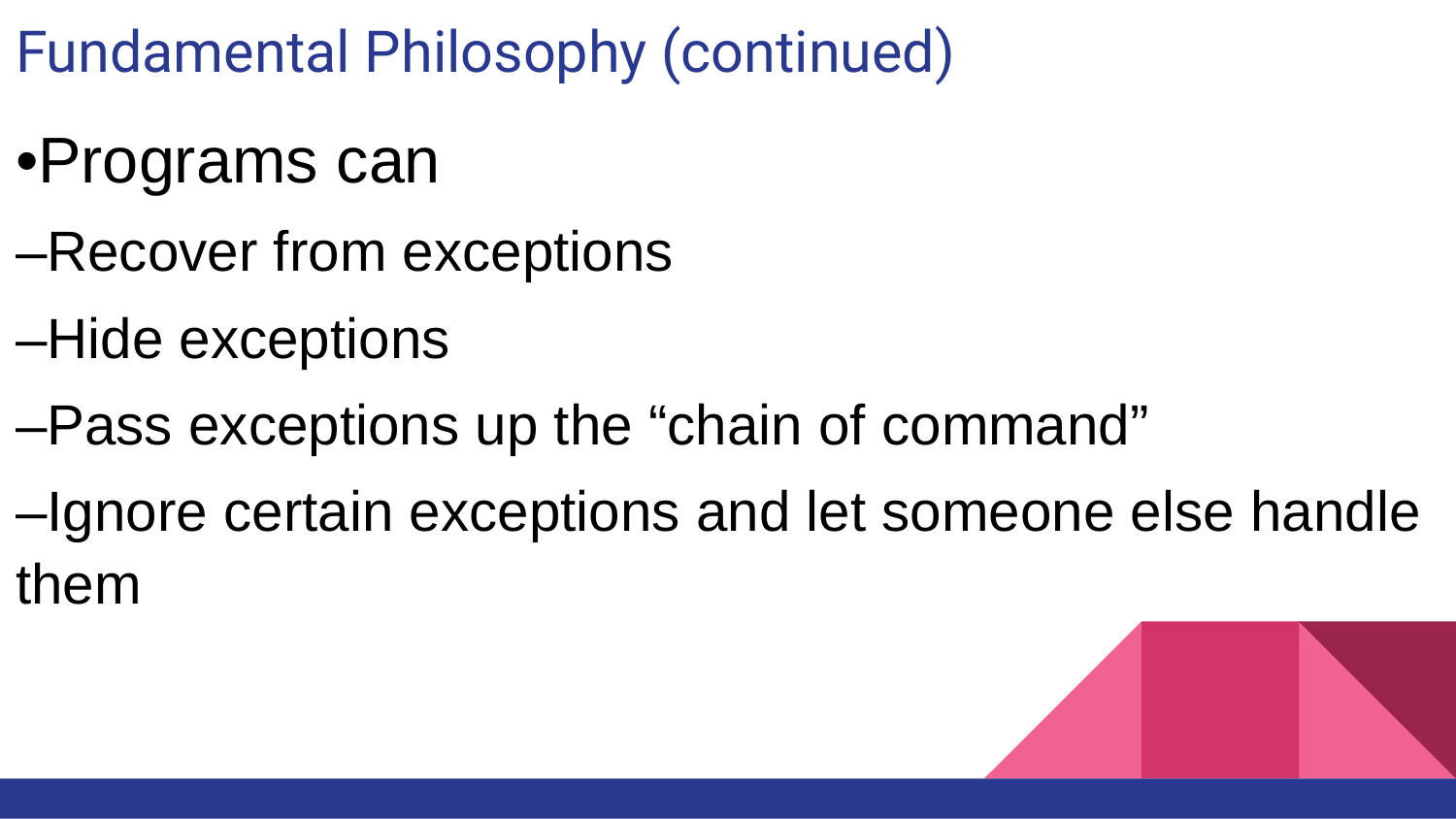

# Fundamental Philosophy (continued)
•Programs can
–Recover from exceptions
–Hide exceptions
–Pass exceptions up the “chain of command”
–Ignore certain exceptions and let someone else handle them